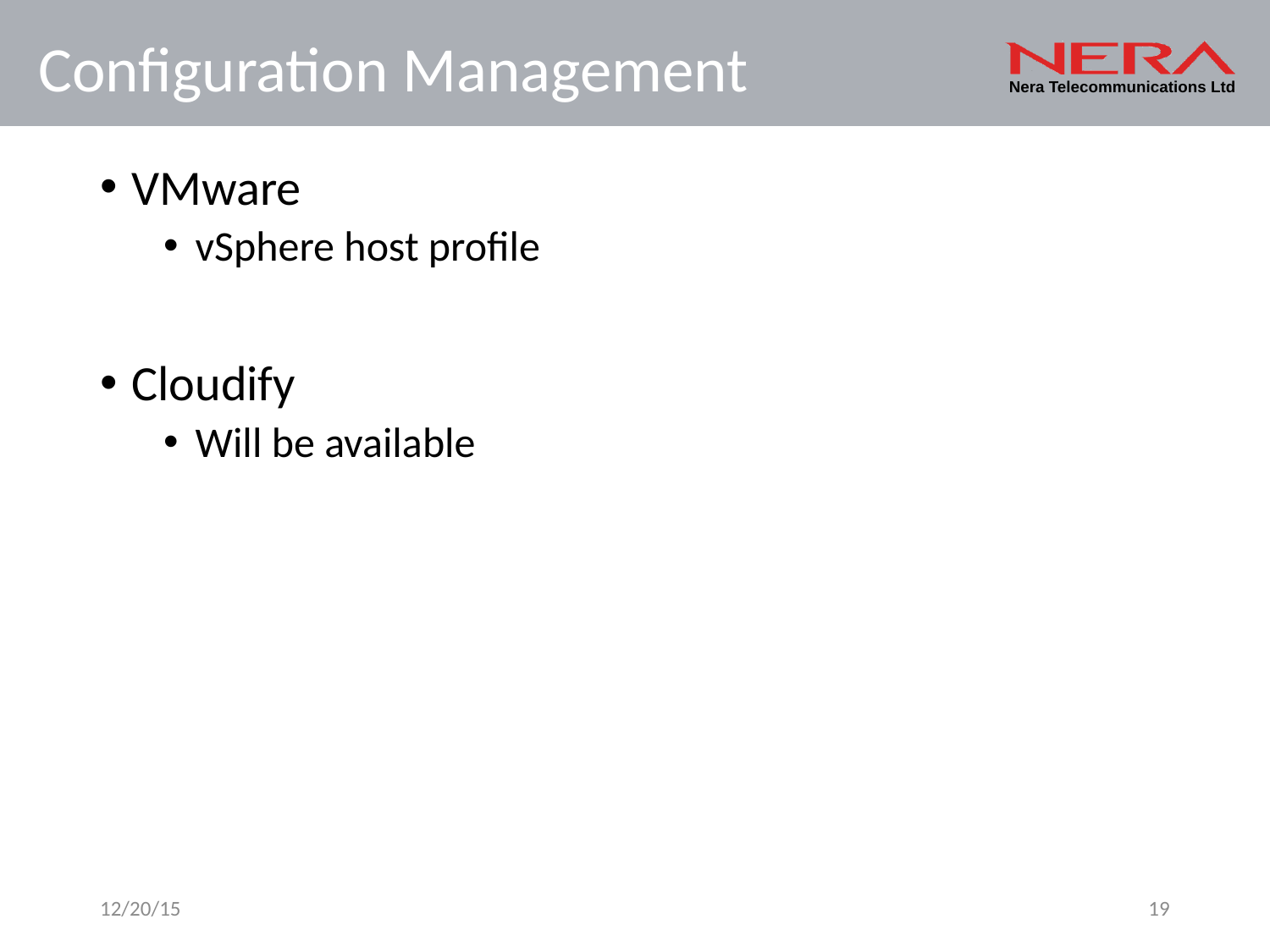

# Configuration Management
VMware
vSphere host profile

Cloudify
Will be available